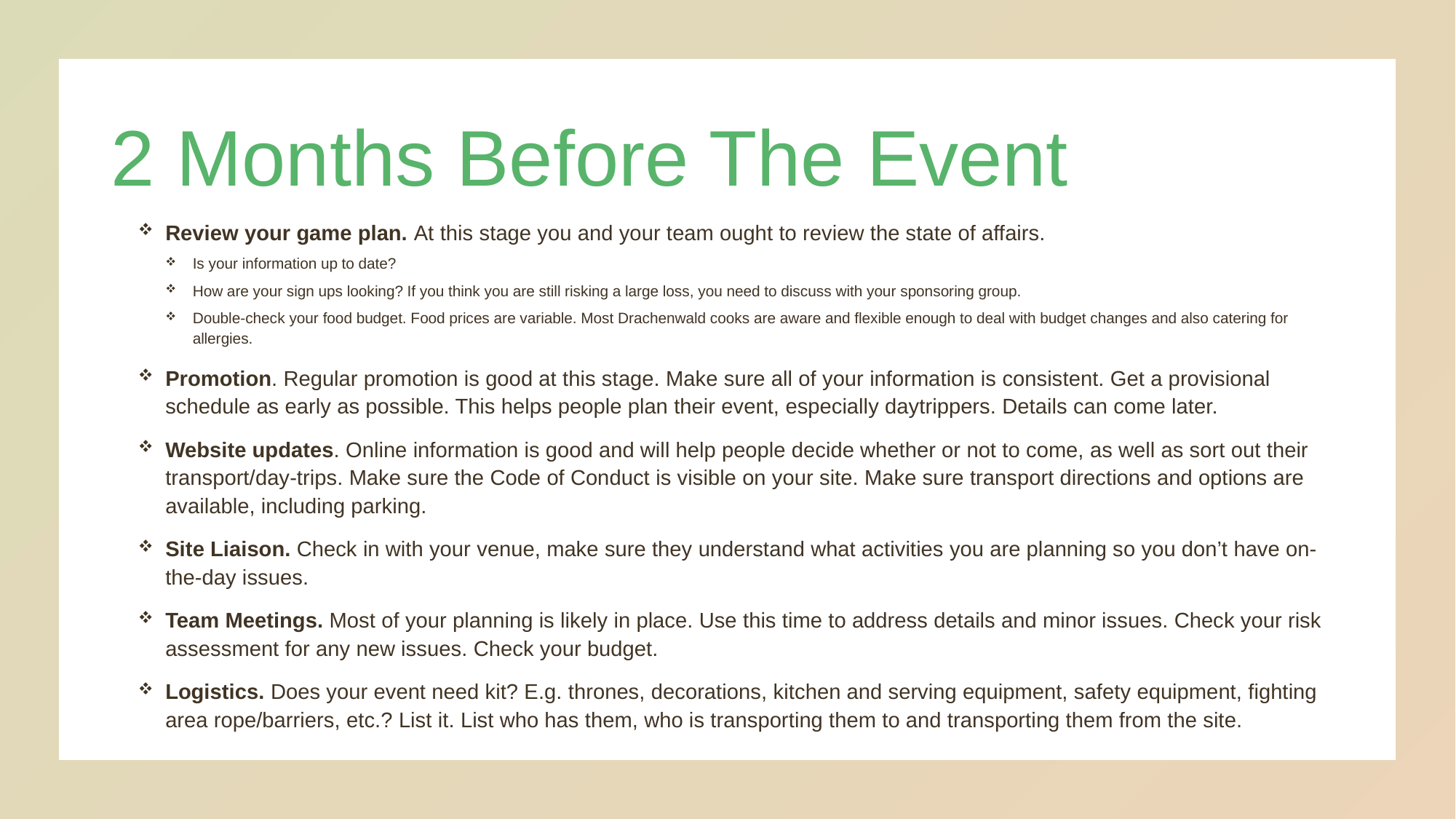

2 Months Before The Event
Review your game plan. At this stage you and your team ought to review the state of affairs.
Is your information up to date?
How are your sign ups looking? If you think you are still risking a large loss, you need to discuss with your sponsoring group.
Double-check your food budget. Food prices are variable. Most Drachenwald cooks are aware and flexible enough to deal with budget changes and also catering for allergies.
Promotion. Regular promotion is good at this stage. Make sure all of your information is consistent. Get a provisional schedule as early as possible. This helps people plan their event, especially daytrippers. Details can come later.
Website updates. Online information is good and will help people decide whether or not to come, as well as sort out their transport/day-trips. Make sure the Code of Conduct is visible on your site. Make sure transport directions and options are available, including parking.
Site Liaison. Check in with your venue, make sure they understand what activities you are planning so you don’t have on-the-day issues.
Team Meetings. Most of your planning is likely in place. Use this time to address details and minor issues. Check your risk assessment for any new issues. Check your budget.
Logistics. Does your event need kit? E.g. thrones, decorations, kitchen and serving equipment, safety equipment, fighting area rope/barriers, etc.? List it. List who has them, who is transporting them to and transporting them from the site.